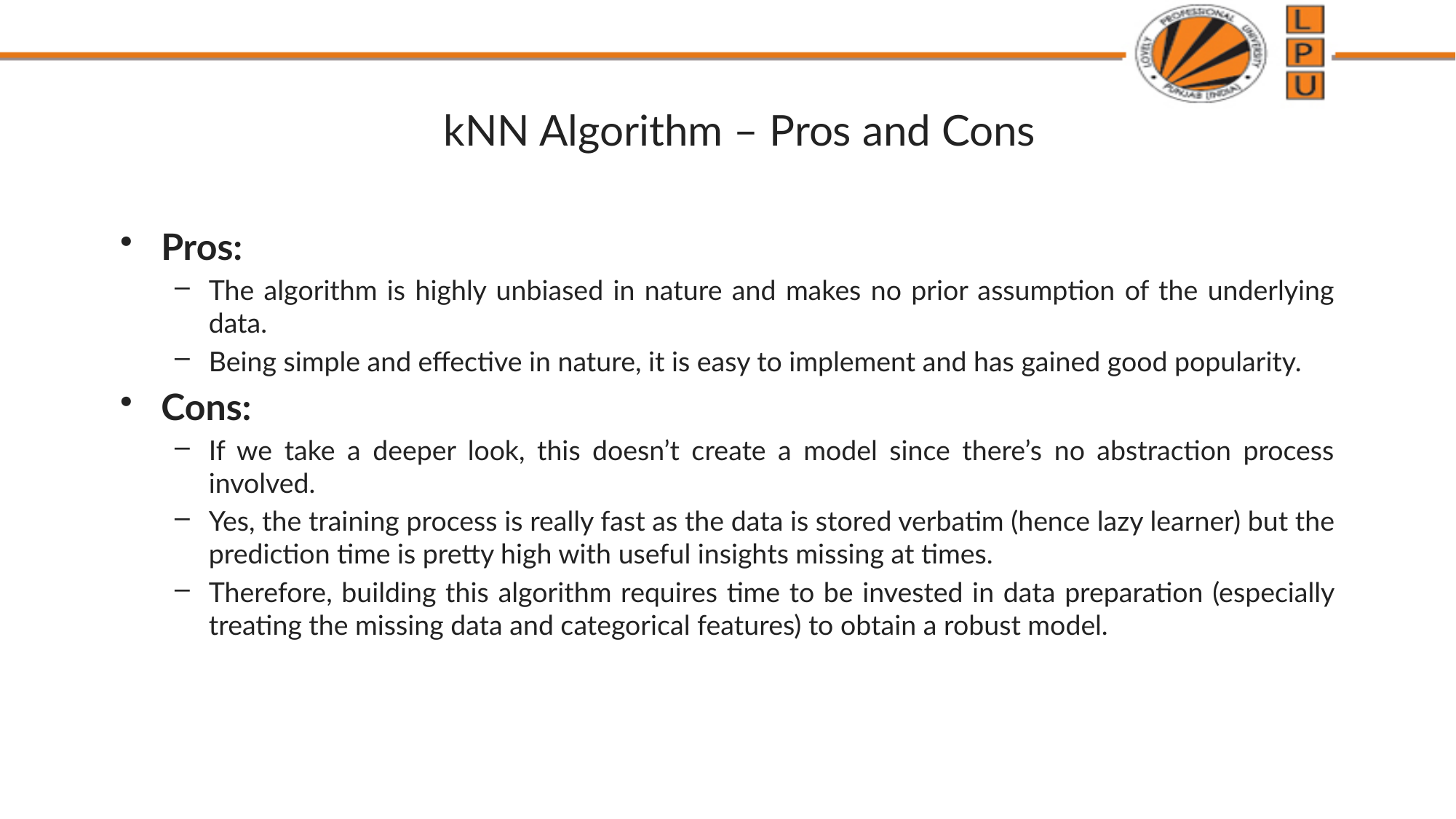

# kNN Algorithm – Pros and Cons
Pros:
The algorithm is highly unbiased in nature and makes no prior assumption of the underlying data.
Being simple and effective in nature, it is easy to implement and has gained good popularity.
Cons:
If we take a deeper look, this doesn’t create a model since there’s no abstraction process involved.
Yes, the training process is really fast as the data is stored verbatim (hence lazy learner) but the prediction time is pretty high with useful insights missing at times.
Therefore, building this algorithm requires time to be invested in data preparation (especially treating the missing data and categorical features) to obtain a robust model.